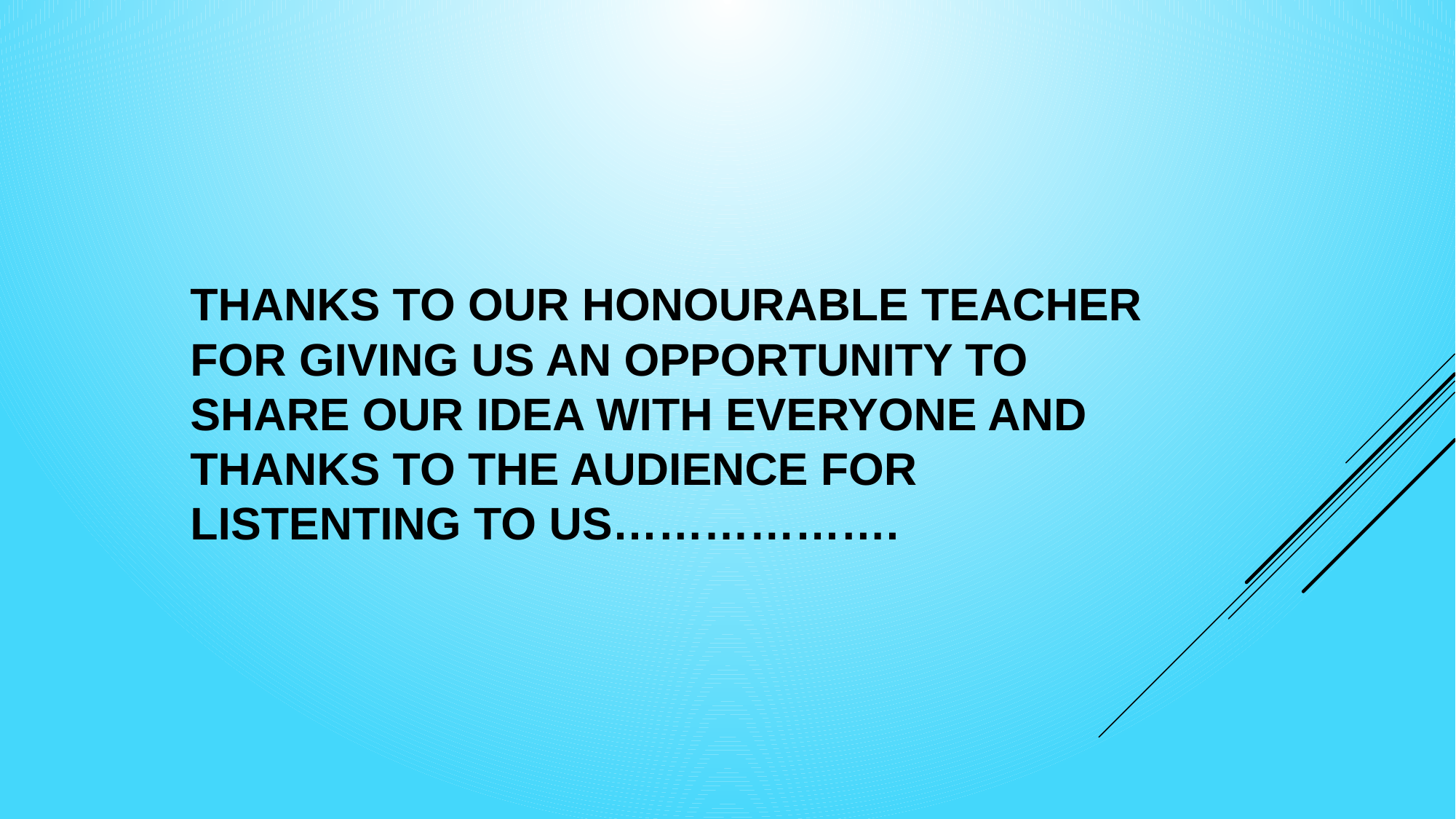

THANKS TO OUR HONOURABLE TEACHER FOR GIVING US AN OPPORTUNITY TO SHARE OUR IDEA WITH EVERYONE AND THANKS TO THE AUDIENCE FOR LISTENTING TO US……………….